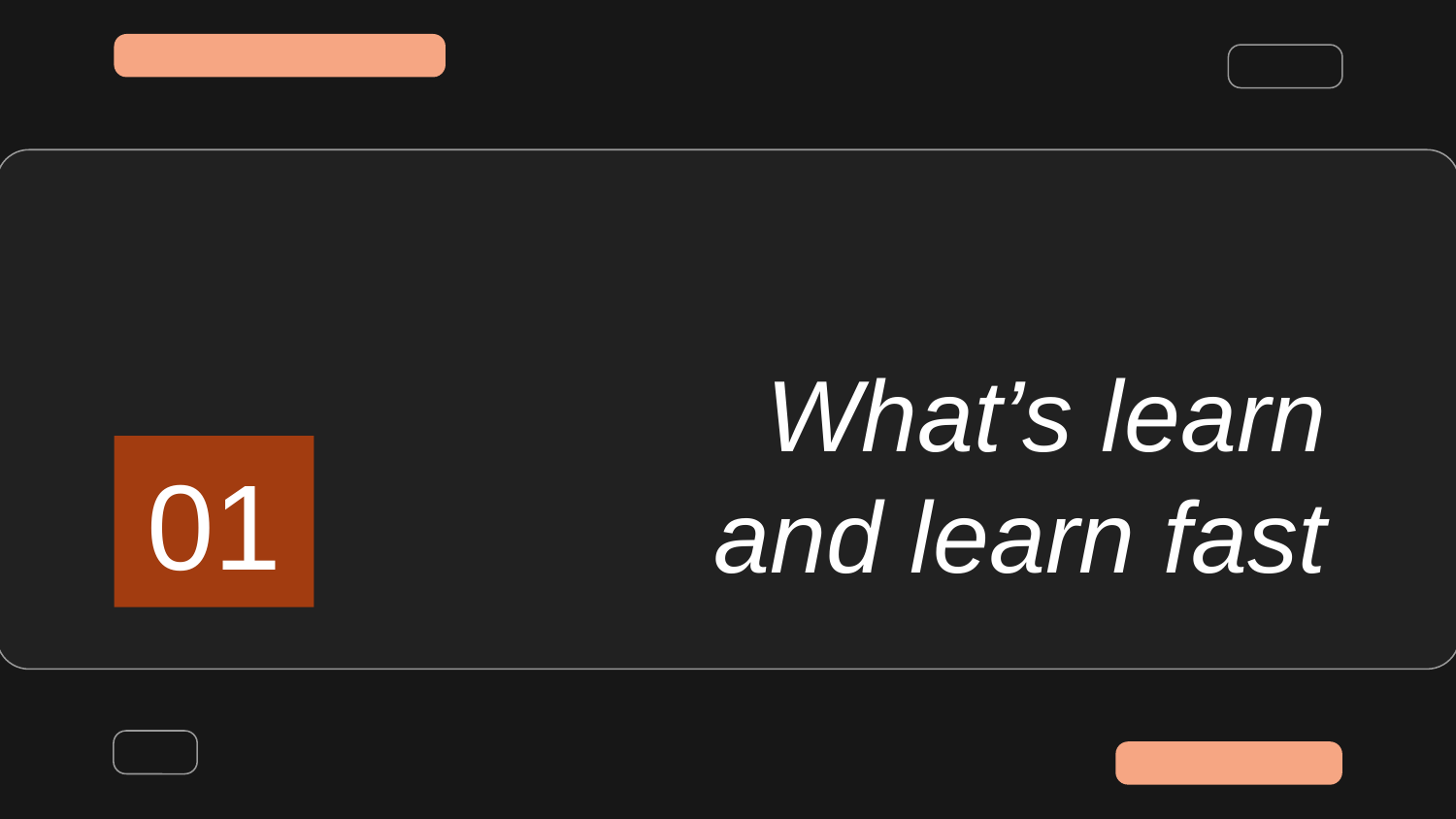

# What’s learn and learn fast
01